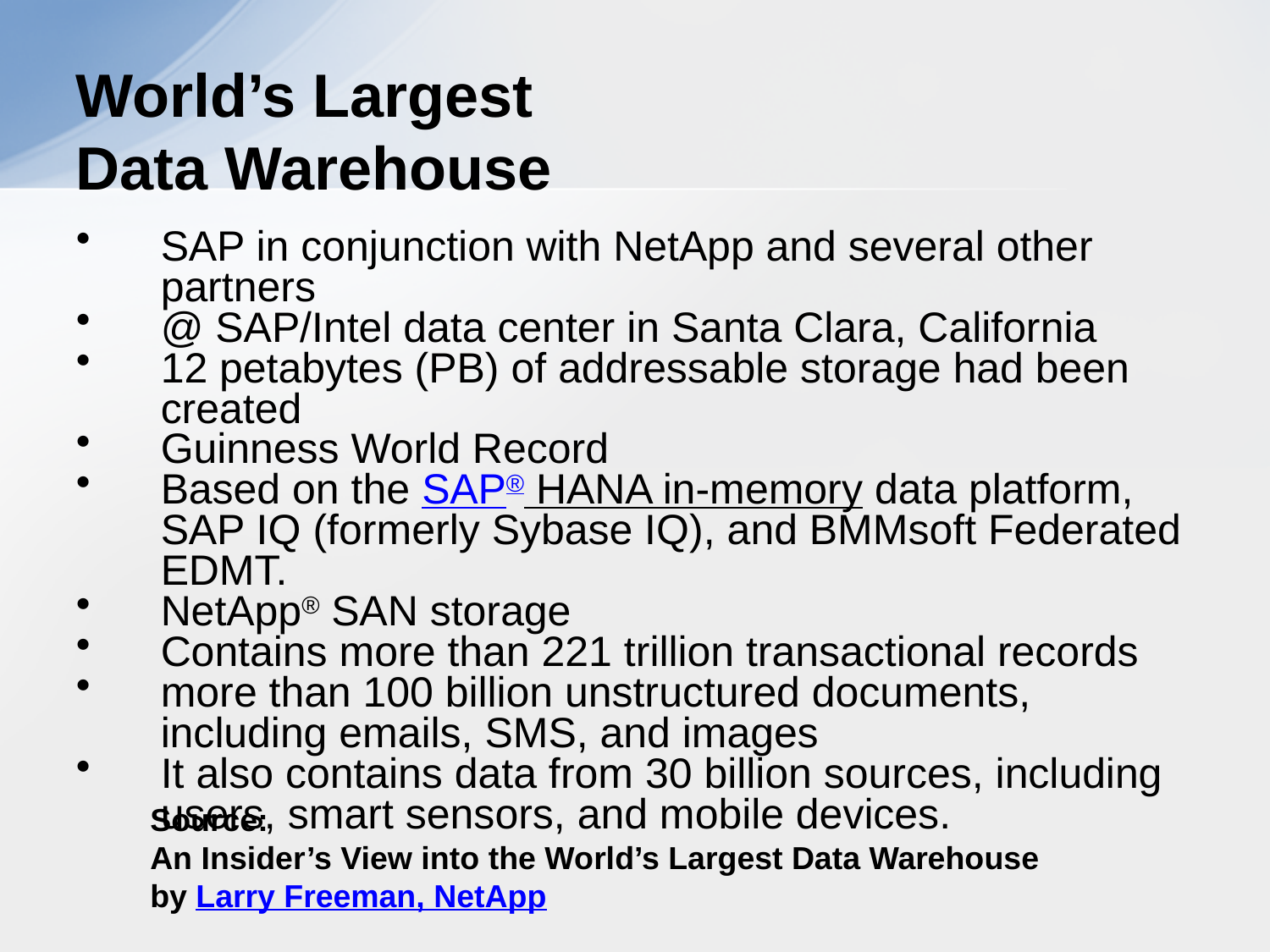

# World’s Largest Data Warehouse
SAP in conjunction with NetApp and several other partners
@ SAP/Intel data center in Santa Clara, California
12 petabytes (PB) of addressable storage had been created
Guinness World Record
Based on the SAP® HANA in-memory data platform, SAP IQ (formerly Sybase IQ), and BMMsoft Federated EDMT.
NetApp® SAN storage
Contains more than 221 trillion transactional records
more than 100 billion unstructured documents, including emails, SMS, and images
It also contains data from 30 billion sources, including users, smart sensors, and mobile devices.
Source:
An Insider’s View into the World’s Largest Data Warehouse
by Larry Freeman, NetApp